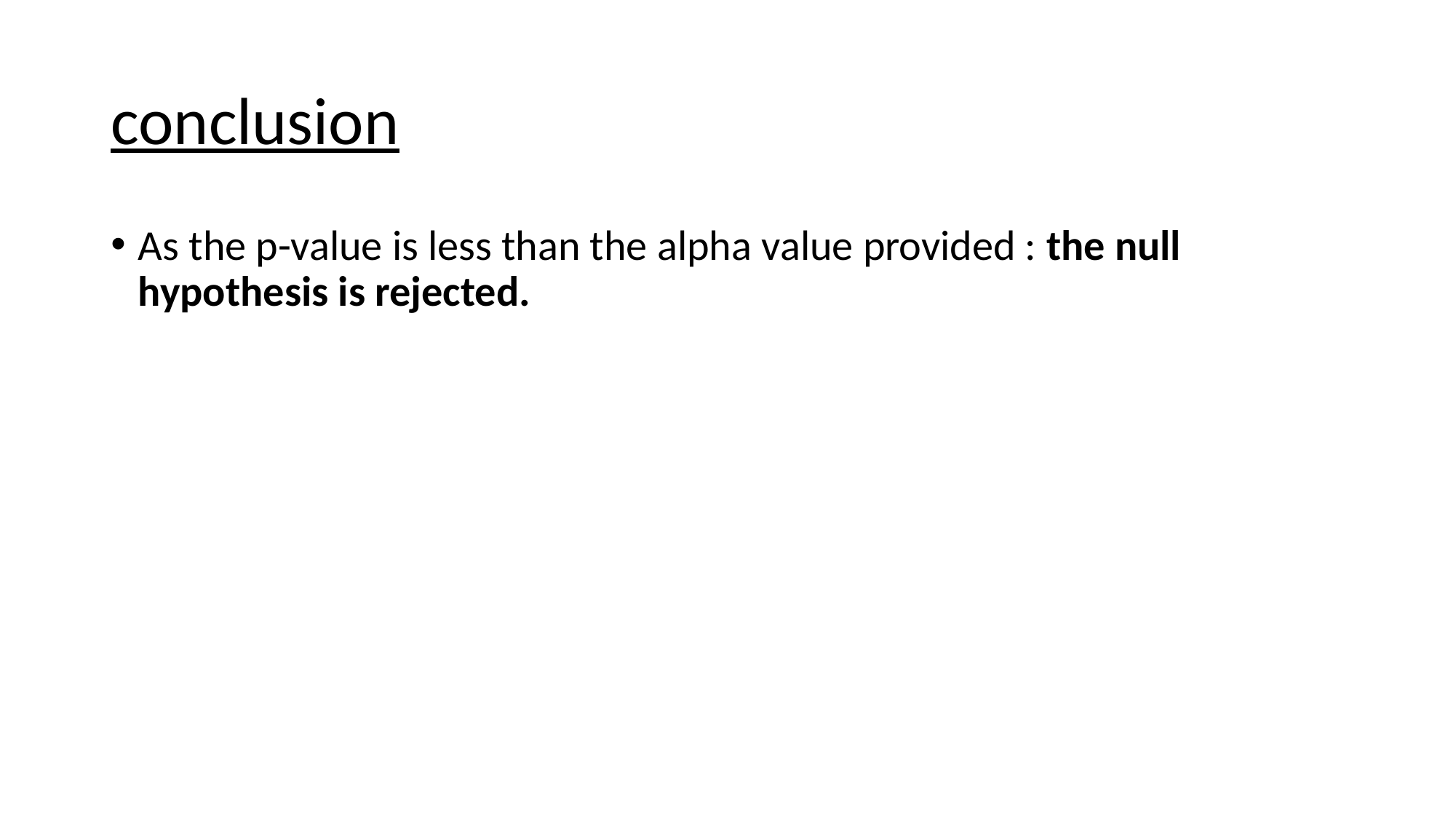

# conclusion
As the p-value is less than the alpha value provided : the null hypothesis is rejected.